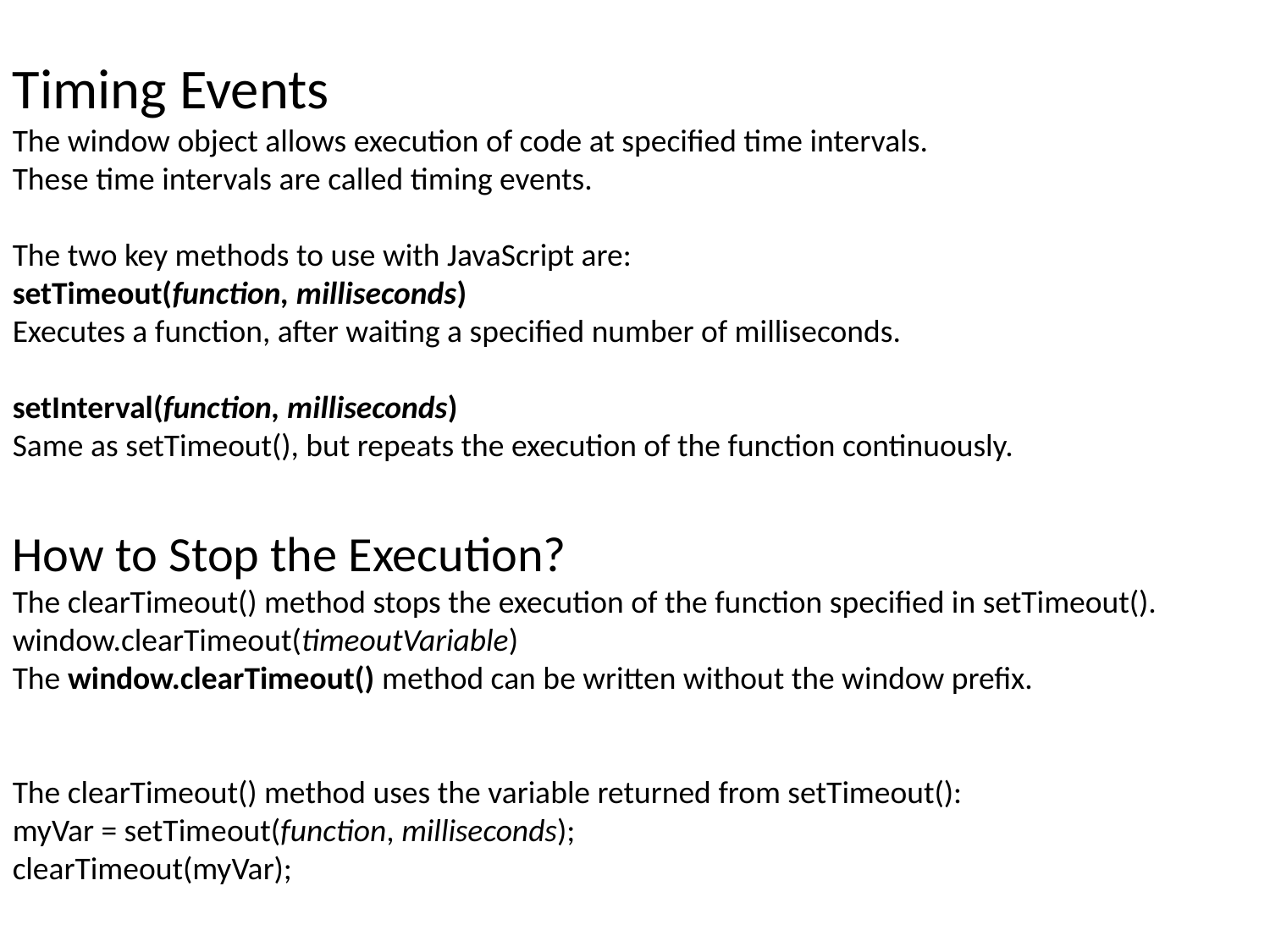

Timing Events
The window object allows execution of code at specified time intervals.
These time intervals are called timing events.

The two key methods to use with JavaScript are:
setTimeout(function, milliseconds)
Executes a function, after waiting a specified number of milliseconds.

setInterval(function, milliseconds)
Same as setTimeout(), but repeats the execution of the function continuously.

How to Stop the Execution?
The clearTimeout() method stops the execution of the function specified in setTimeout().
window.clearTimeout(timeoutVariable)
The window.clearTimeout() method can be written without the window prefix.

The clearTimeout() method uses the variable returned from setTimeout():
myVar = setTimeout(function, milliseconds);
clearTimeout(myVar);